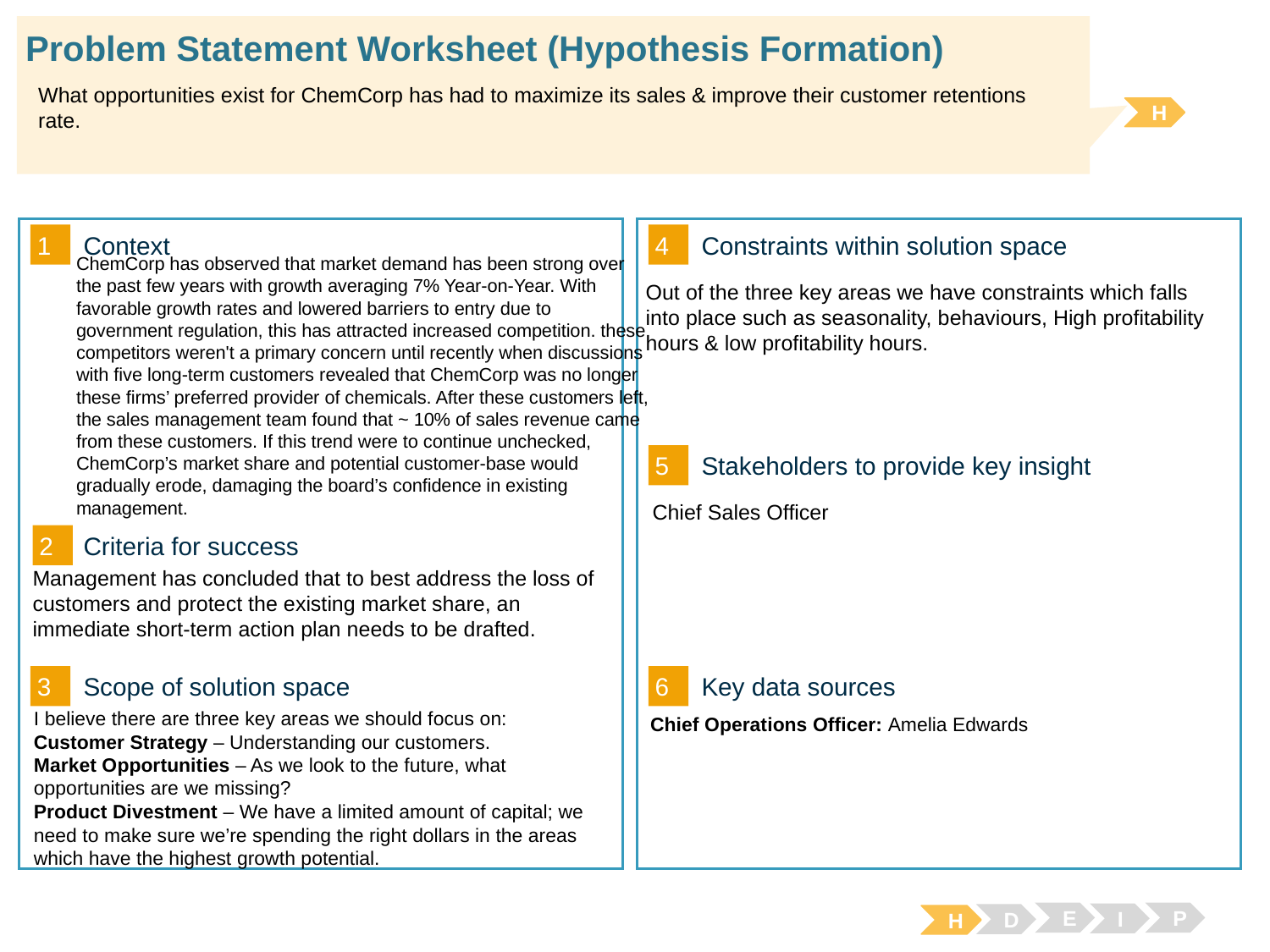

# Problem Statement Worksheet (Hypothesis Formation)
What opportunities exist for ChemCorp has had to maximize its sales & improve their customer retentions rate.
H

1
4
Context
Constraints within solution space
ChemCorp has observed that market demand has been strong over the past few years with growth averaging 7% Year-on-Year. With favorable growth rates and lowered barriers to entry due to government regulation, this has attracted increased competition. these competitors weren't a primary concern until recently when discussions with five long-term customers revealed that ChemCorp was no longer these firms’ preferred provider of chemicals. After these customers left, the sales management team found that ~ 10% of sales revenue came from these customers. If this trend were to continue unchecked, ChemCorp’s market share and potential customer-base would gradually erode, damaging the board’s confidence in existing management.
Out of the three key areas we have constraints which falls into place such as seasonality, behaviours, High profitability hours & low profitability hours.
5
Stakeholders to provide key insight
Chief Sales Officer
2
Criteria for success
Management has concluded that to best address the loss of customers and protect the existing market share, an immediate short-term action plan needs to be drafted.
3
6
Key data sources
Scope of solution space
I believe there are three key areas we should focus on:
Customer Strategy – Understanding our customers.
Market Opportunities – As we look to the future, what opportunities are we missing?
Product Divestment – We have a limited amount of capital; we need to make sure we’re spending the right dollars in the areas which have the highest growth potential.
Chief Operations Officer: Amelia Edwards
E
P
I
D
H